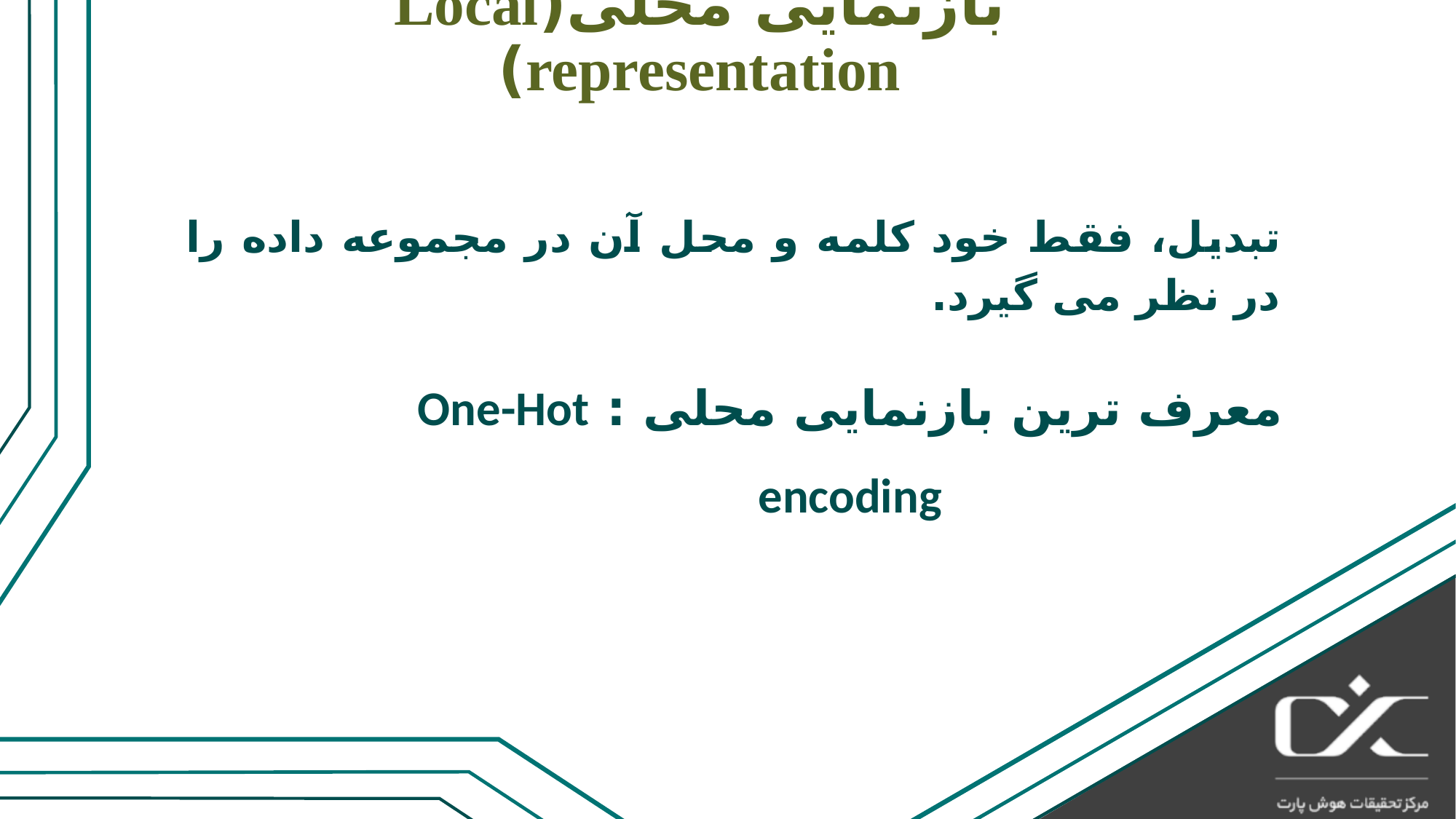

# بازنمایی محلی(Local representation)
تبدیل، فقط خود کلمه و محل آن در مجموعه داده را در نظر می گیرد.
معرف ترین بازنمایی محلی : One-Hot encoding